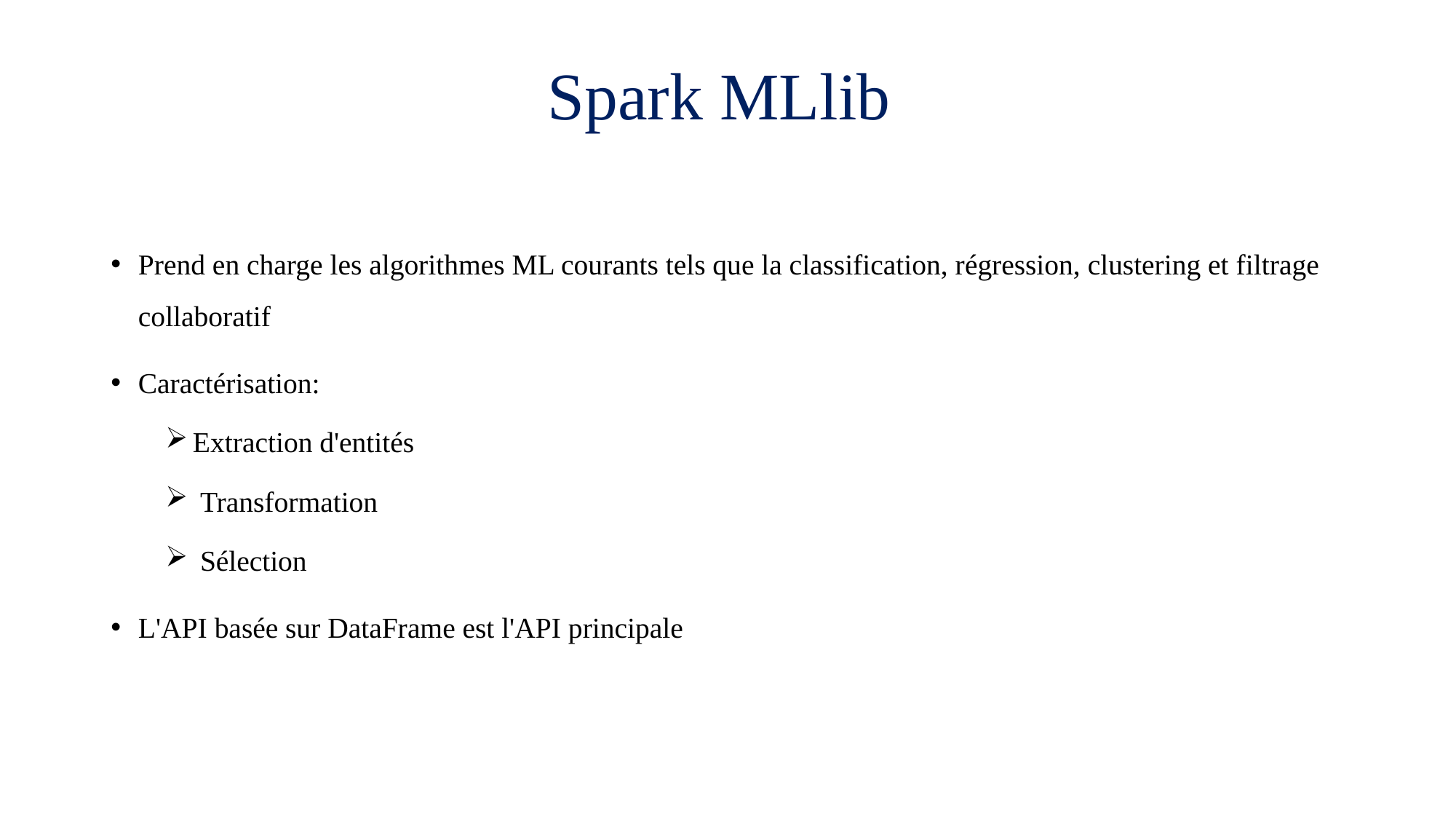

# Spark MLlib
Prend en charge les algorithmes ML courants tels que la classification, régression, clustering et filtrage collaboratif
Caractérisation:
Extraction d'entités
 Transformation
 Sélection
L'API basée sur DataFrame est l'API principale